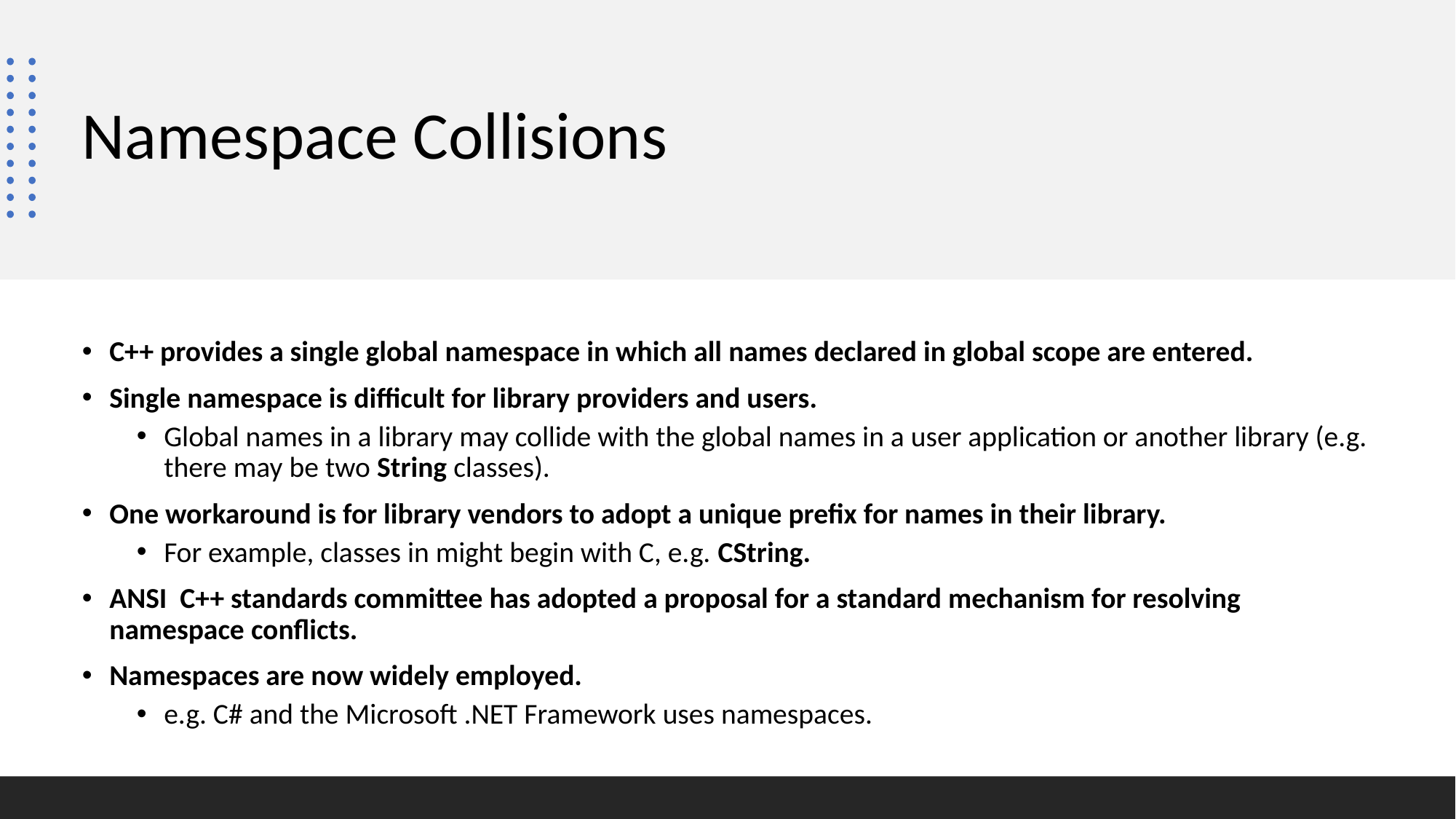

# Namespace Collisions

C++ provides a single global namespace in which all names declared in global scope are entered.
Single namespace is difficult for library providers and users.
Global names in a library may collide with the global names in a user application or another library (e.g. there may be two String classes).
One workaround is for library vendors to adopt a unique prefix for names in their library.
For example, classes in might begin with C, e.g. CString.
ANSI  C++ standards committee has adopted a proposal for a standard mechanism for resolving namespace conflicts.
Namespaces are now widely employed.
e.g. C# and the Microsoft .NET Framework uses namespaces.